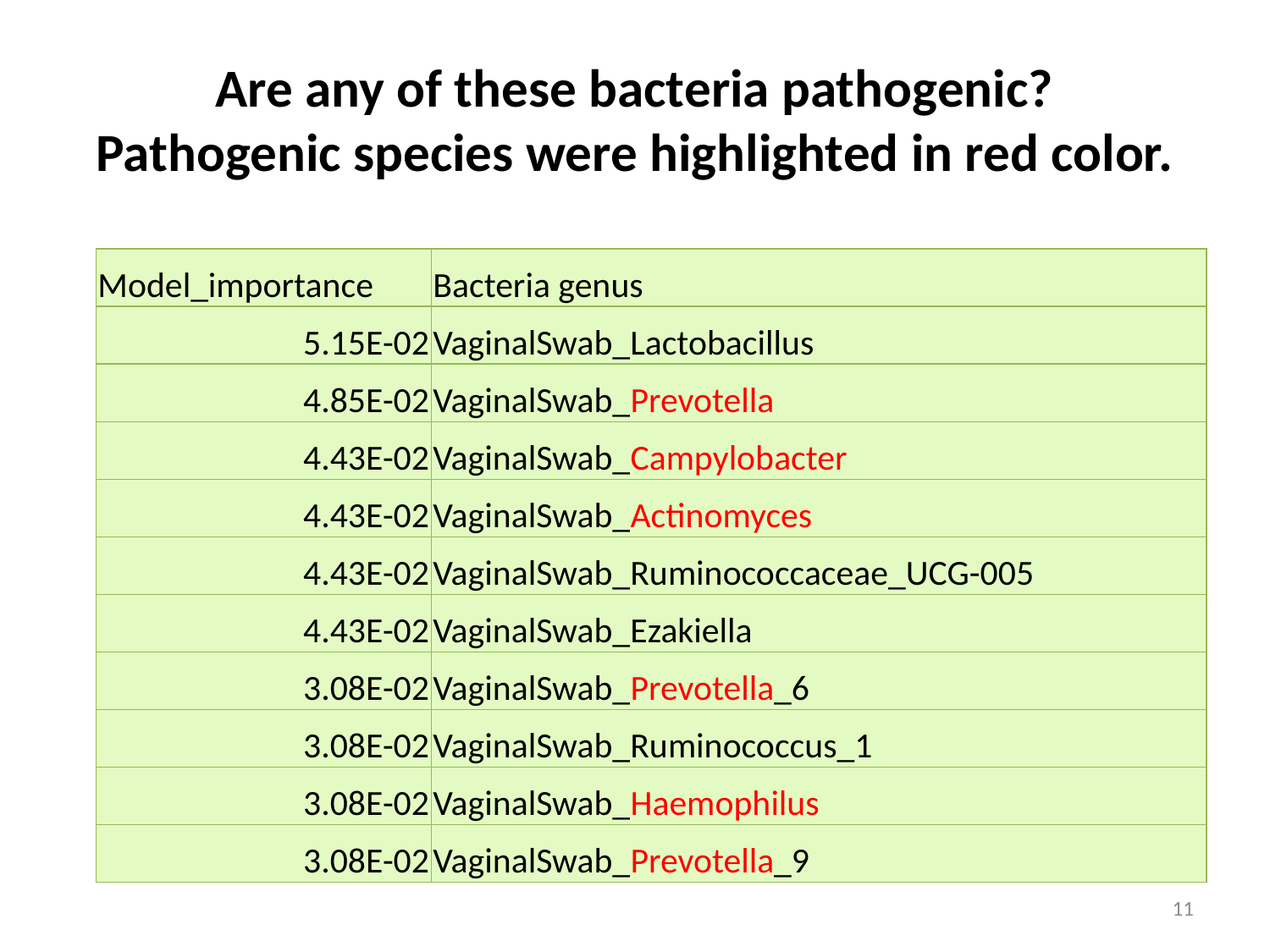

# Are any of these bacteria pathogenic? Pathogenic species were highlighted in red color.
| Model\_importance | Bacteria genus |
| --- | --- |
| 5.15E-02 | VaginalSwab\_Lactobacillus |
| 4.85E-02 | VaginalSwab\_Prevotella |
| 4.43E-02 | VaginalSwab\_Campylobacter |
| 4.43E-02 | VaginalSwab\_Actinomyces |
| 4.43E-02 | VaginalSwab\_Ruminococcaceae\_UCG-005 |
| 4.43E-02 | VaginalSwab\_Ezakiella |
| 3.08E-02 | VaginalSwab\_Prevotella\_6 |
| 3.08E-02 | VaginalSwab\_Ruminococcus\_1 |
| 3.08E-02 | VaginalSwab\_Haemophilus |
| 3.08E-02 | VaginalSwab\_Prevotella\_9 |
11